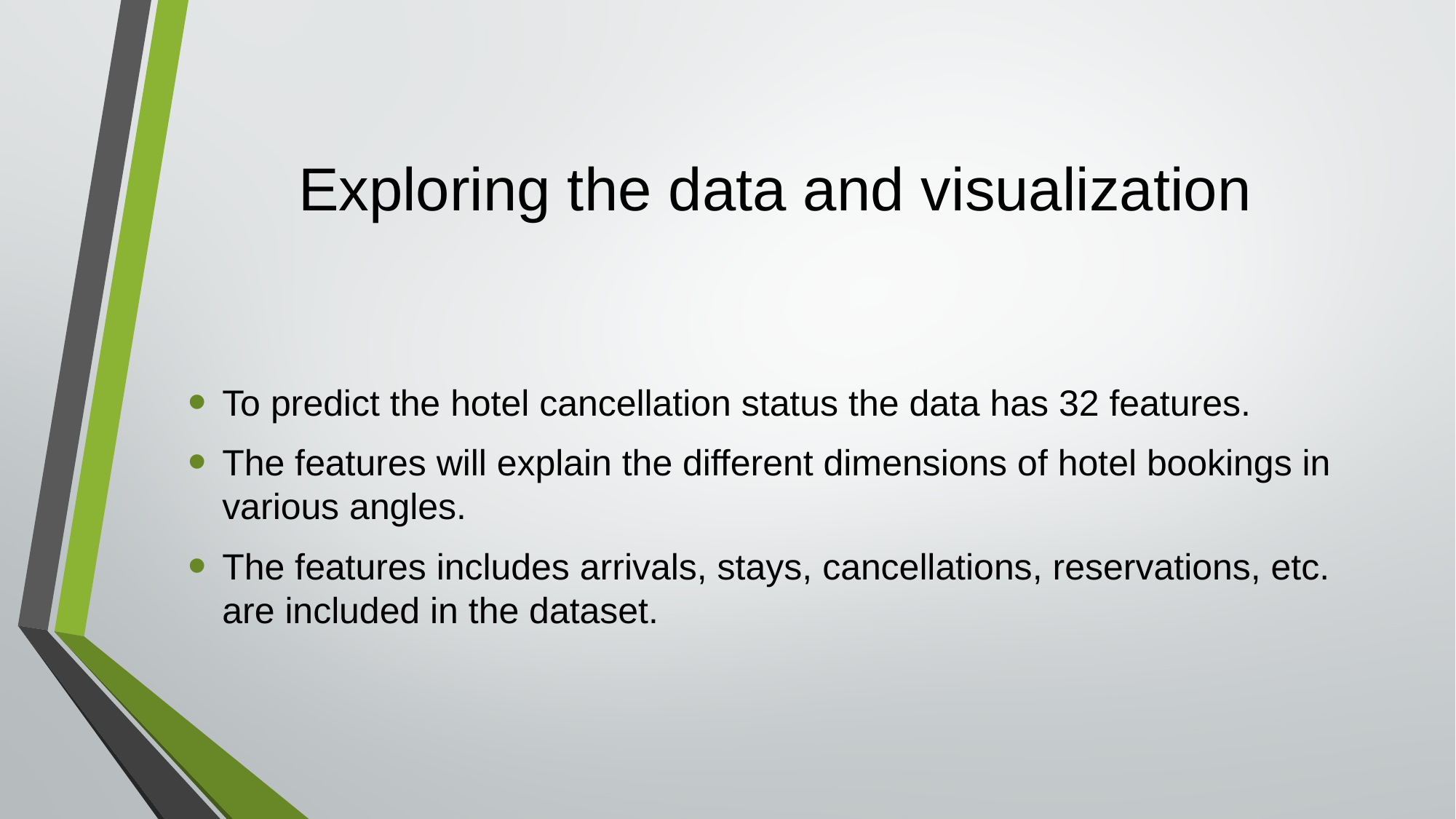

# Exploring the data and visualization
To predict the hotel cancellation status the data has 32 features.
The features will explain the different dimensions of hotel bookings in various angles.
The features includes arrivals, stays, cancellations, reservations, etc. are included in the dataset.